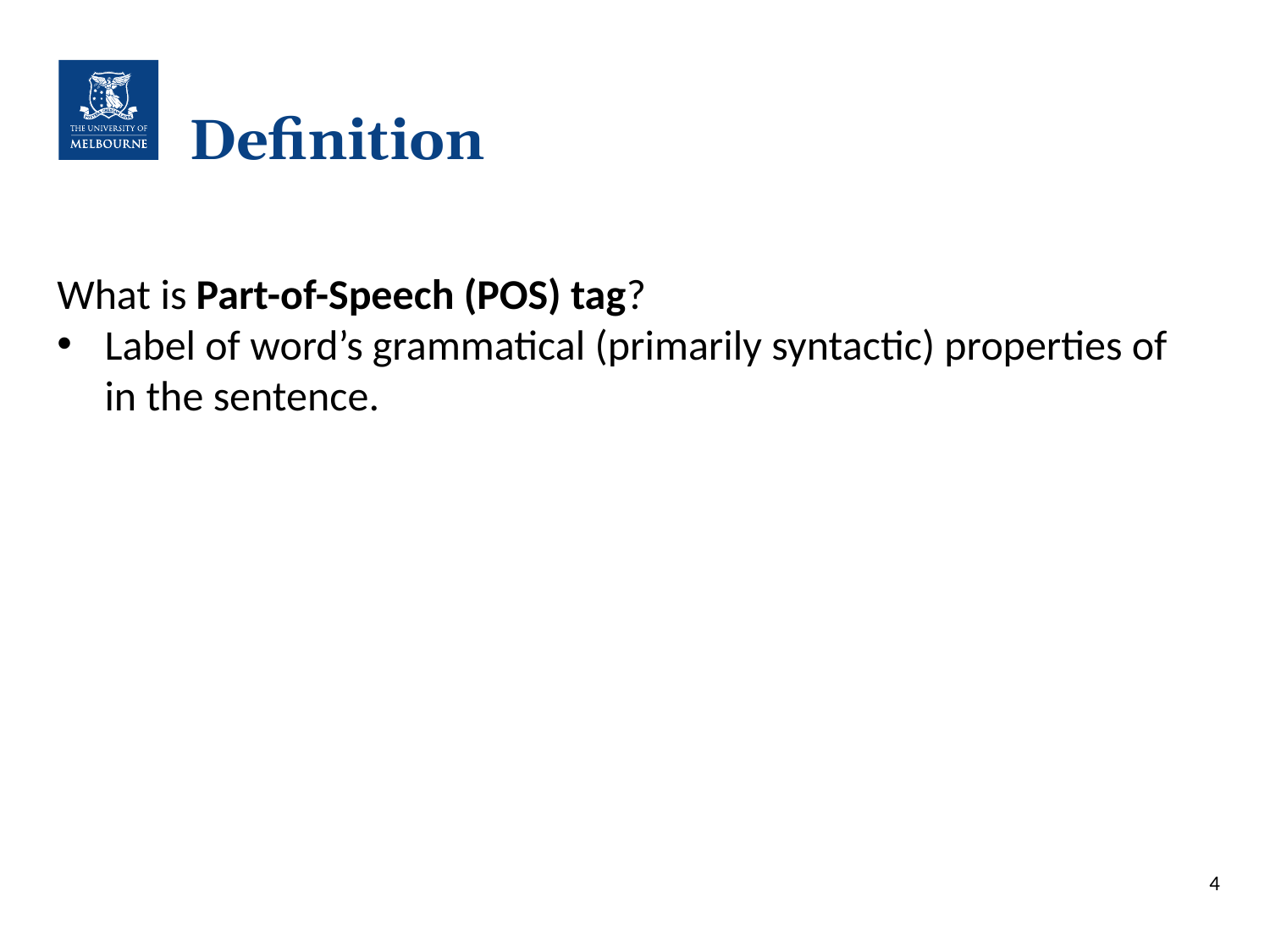

# Definition
What is Part-of-Speech (POS) tag?
Label of word’s grammatical (primarily syntactic) properties of in the sentence.

4